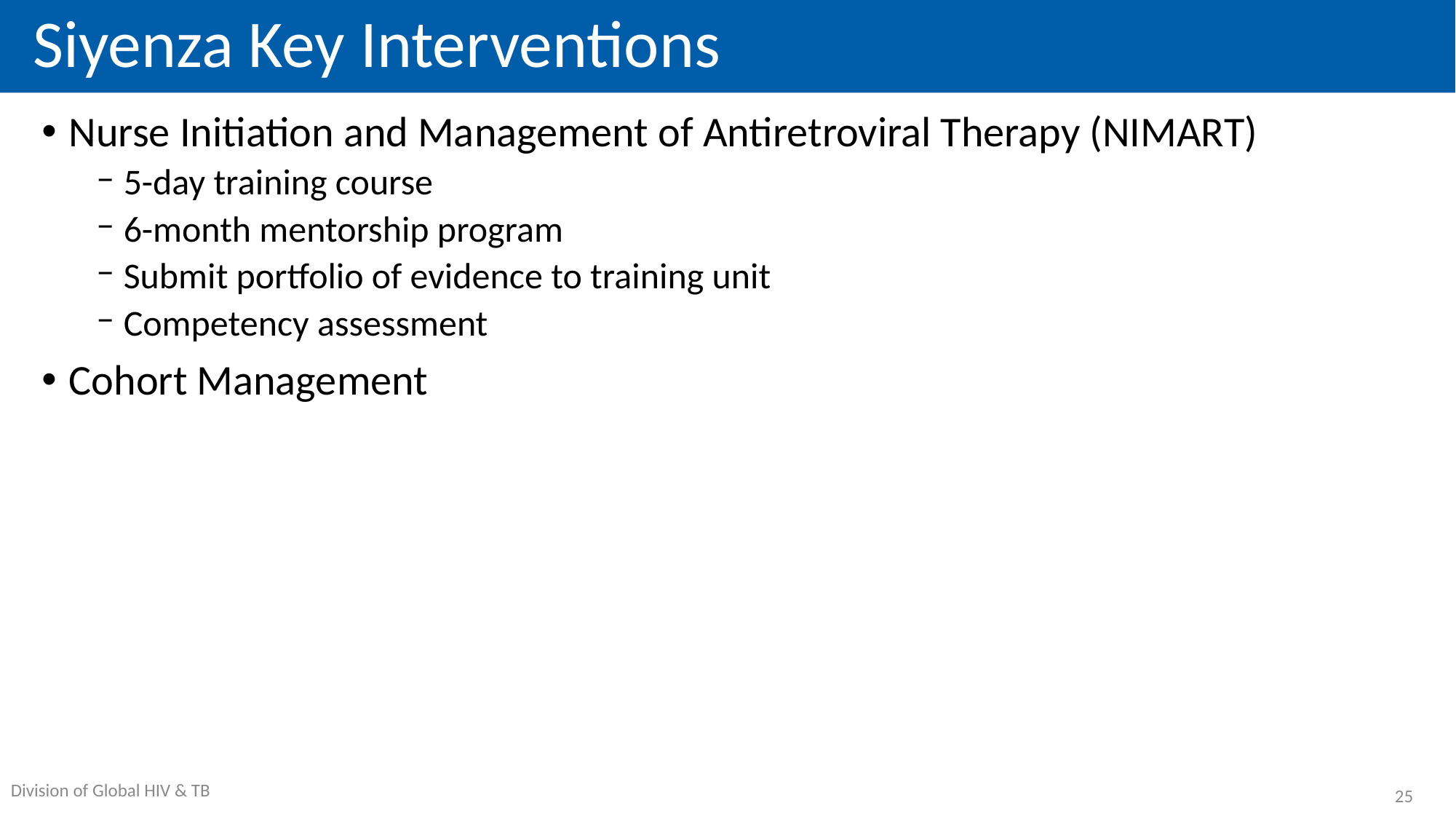

# Siyenza Key Interventions
Nurse Initiation and Management of Antiretroviral Therapy (NIMART)
5-day training course
6-month mentorship program
Submit portfolio of evidence to training unit
Competency assessment
Cohort Management

25